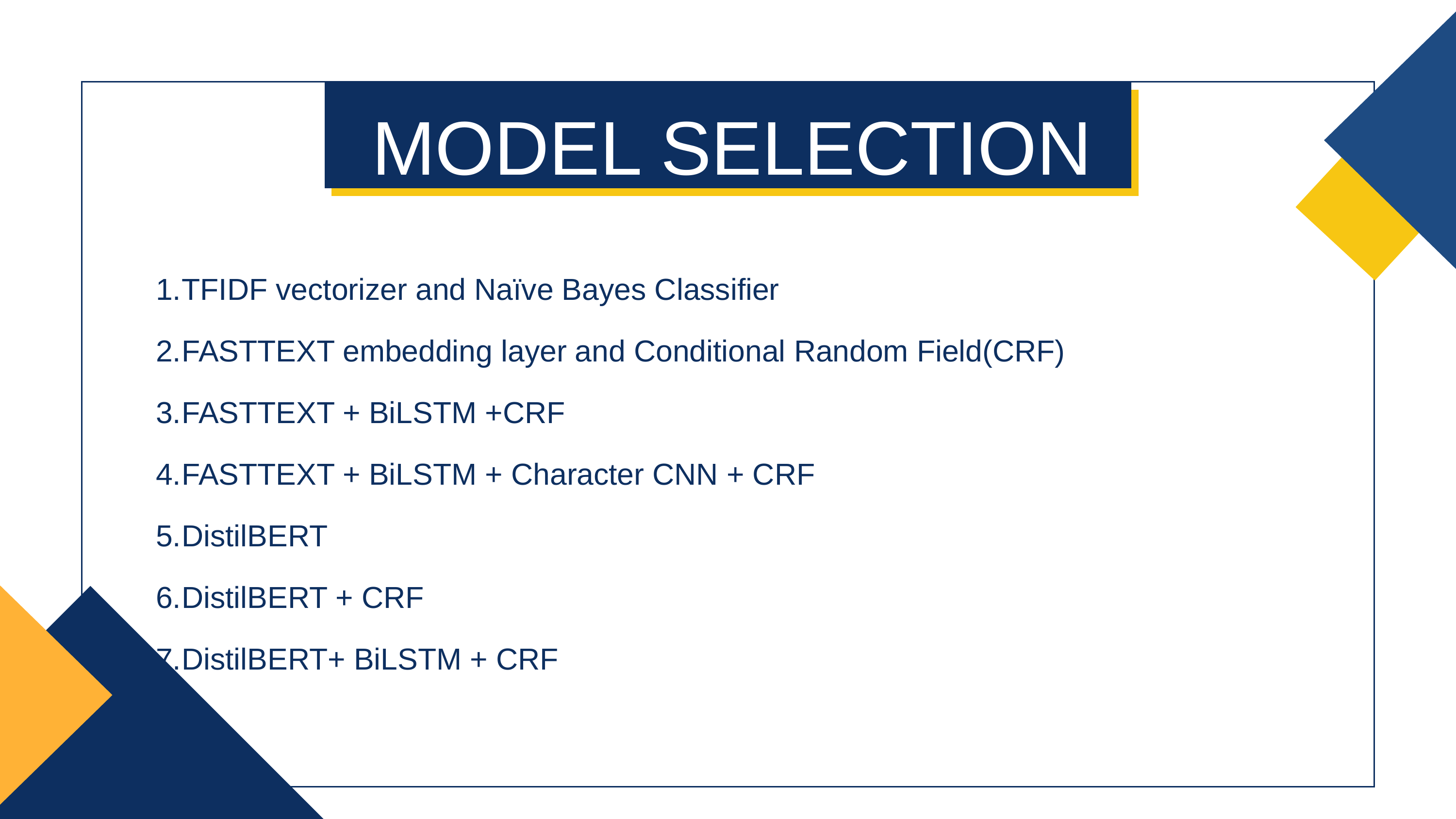

MODEL SELECTION
TFIDF vectorizer and Naïve Bayes Classifier
FASTTEXT embedding layer and Conditional Random Field(CRF)
FASTTEXT + BiLSTM +CRF
FASTTEXT + BiLSTM + Character CNN + CRF
DistilBERT
DistilBERT + CRF
DistilBERT+ BiLSTM + CRF